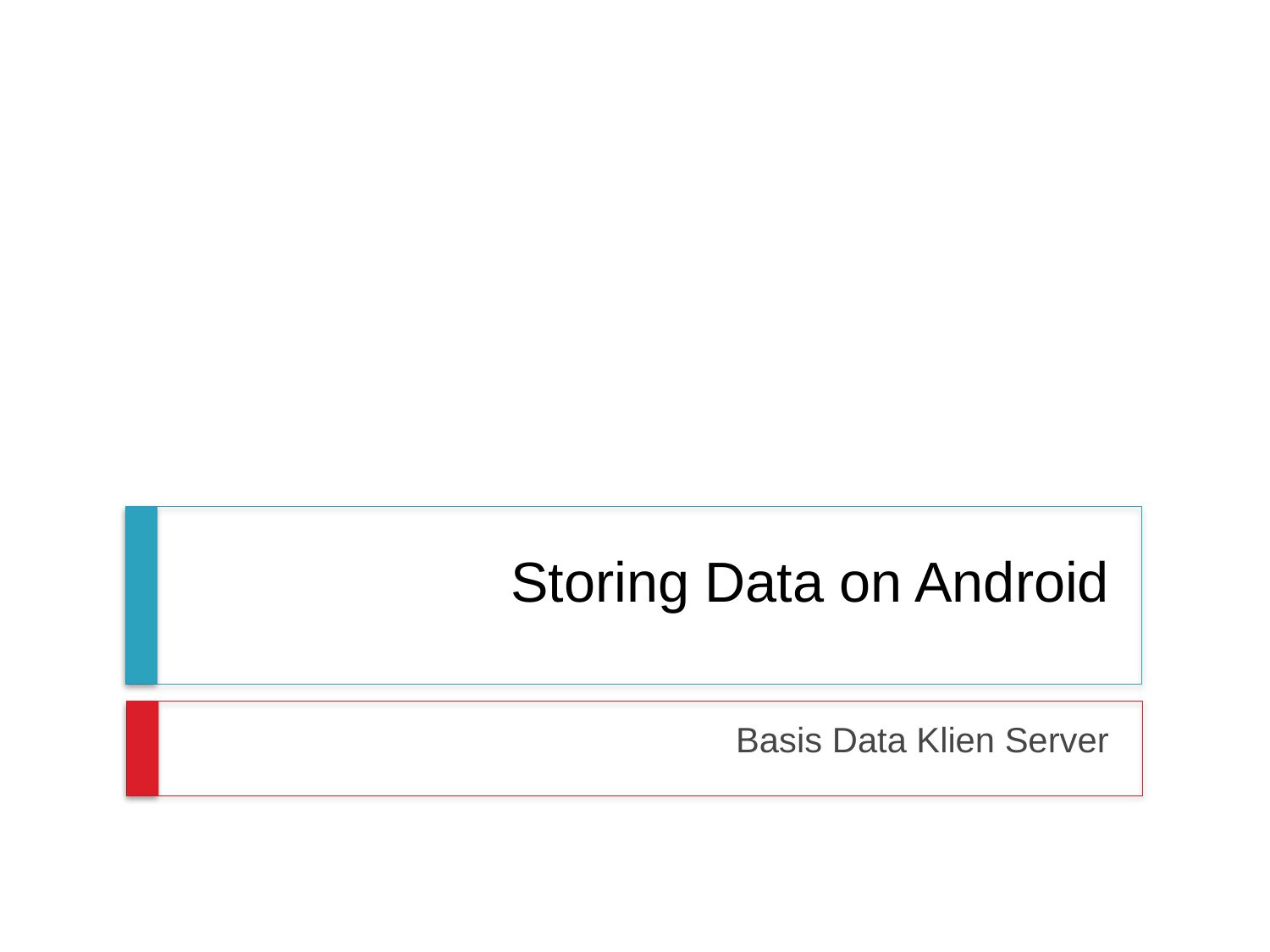

# Storing Data on Android
Basis Data Klien Server